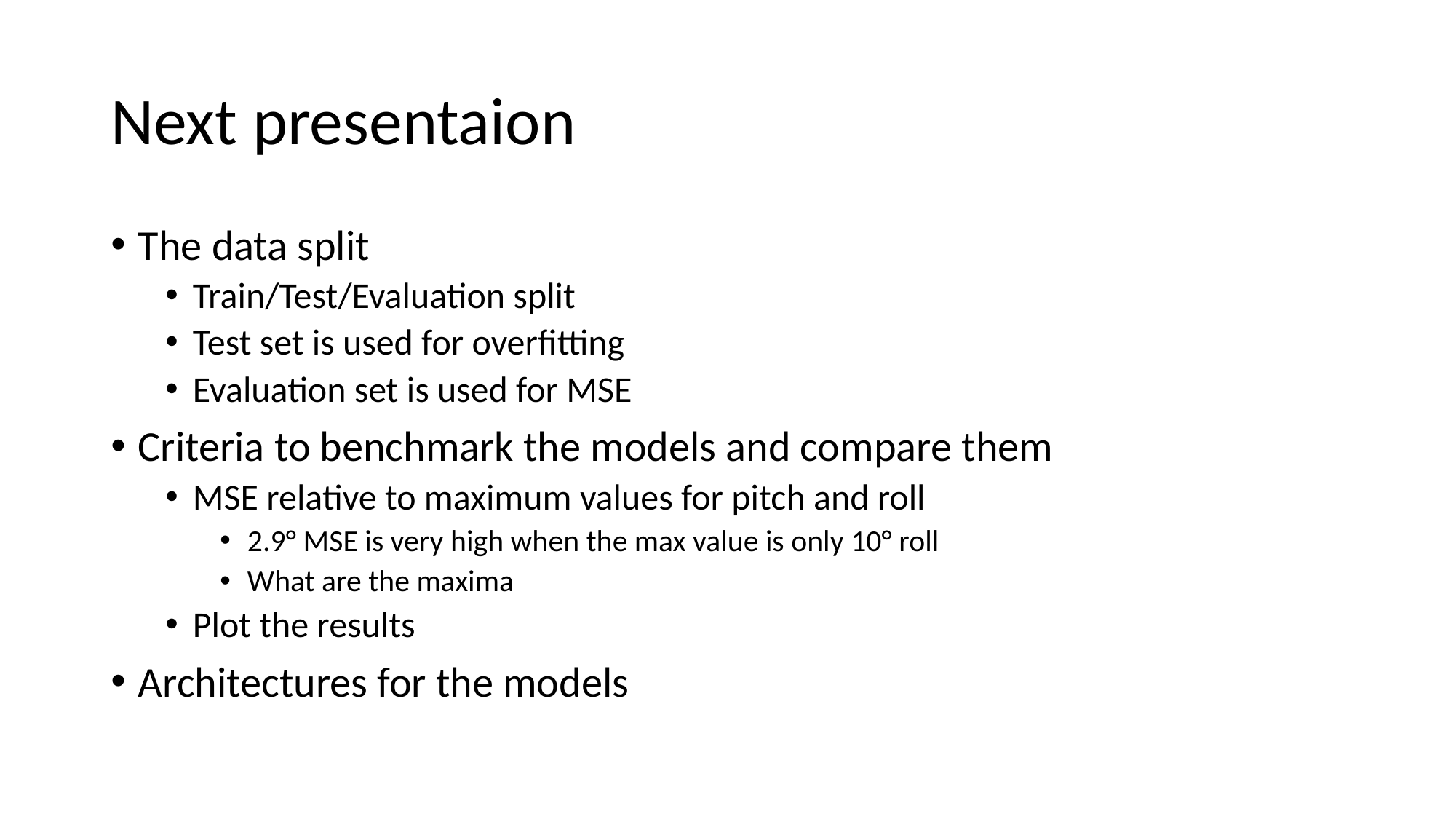

# Next presentaion
The data split
Train/Test/Evaluation split
Test set is used for overfitting
Evaluation set is used for MSE
Criteria to benchmark the models and compare them
MSE relative to maximum values for pitch and roll
2.9° MSE is very high when the max value is only 10° roll
What are the maxima
Plot the results
Architectures for the models